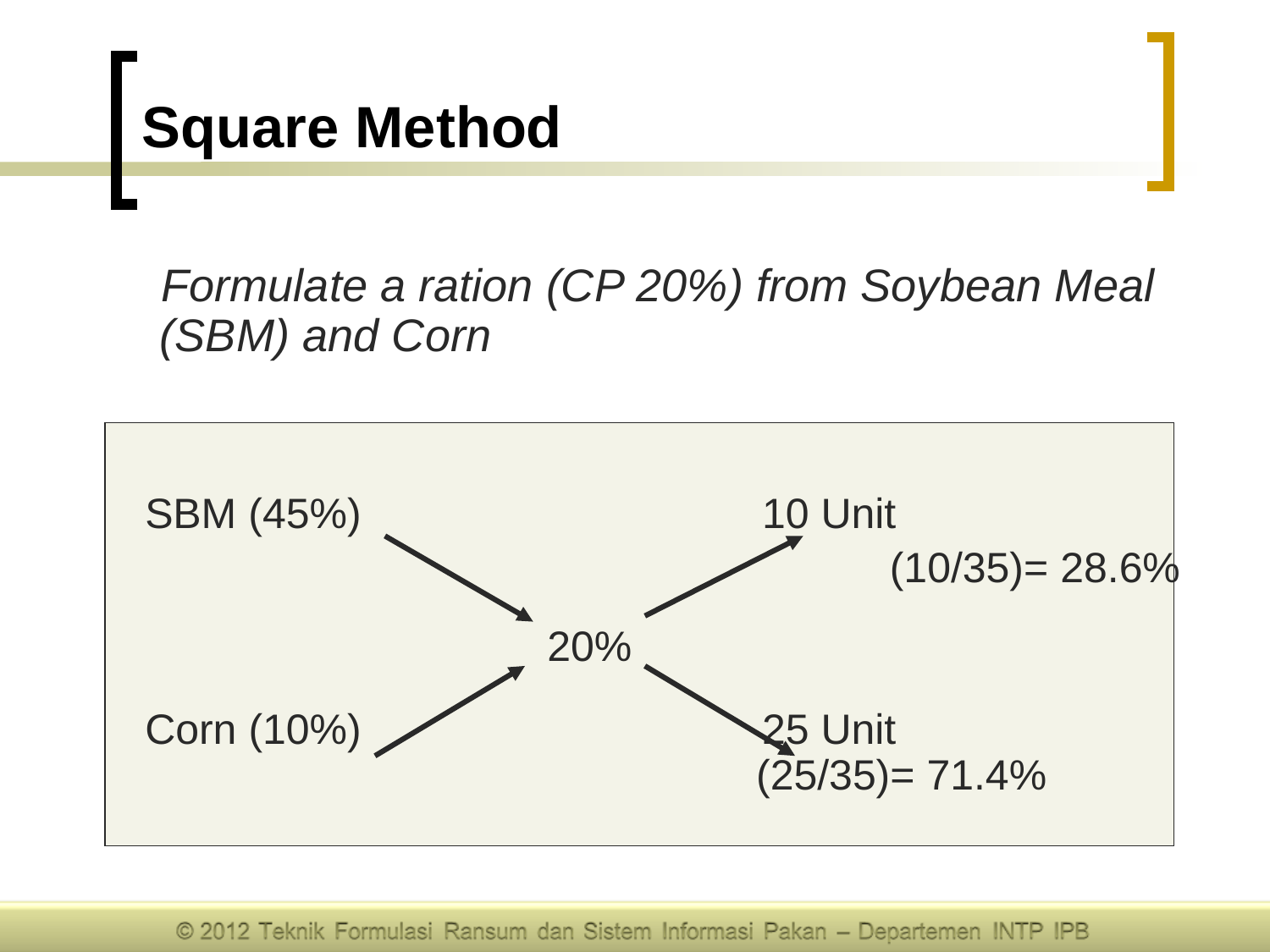

# Square Method
     Formulate a ration (CP 20%) from Soybean Meal (SBM) and Corn

    SBM (45%) 			        10 Unit
						        (10/35)= 28.6%

    Corn (10%) 		         	        25 Unit				 	                             (25/35)= 71.4%

20%